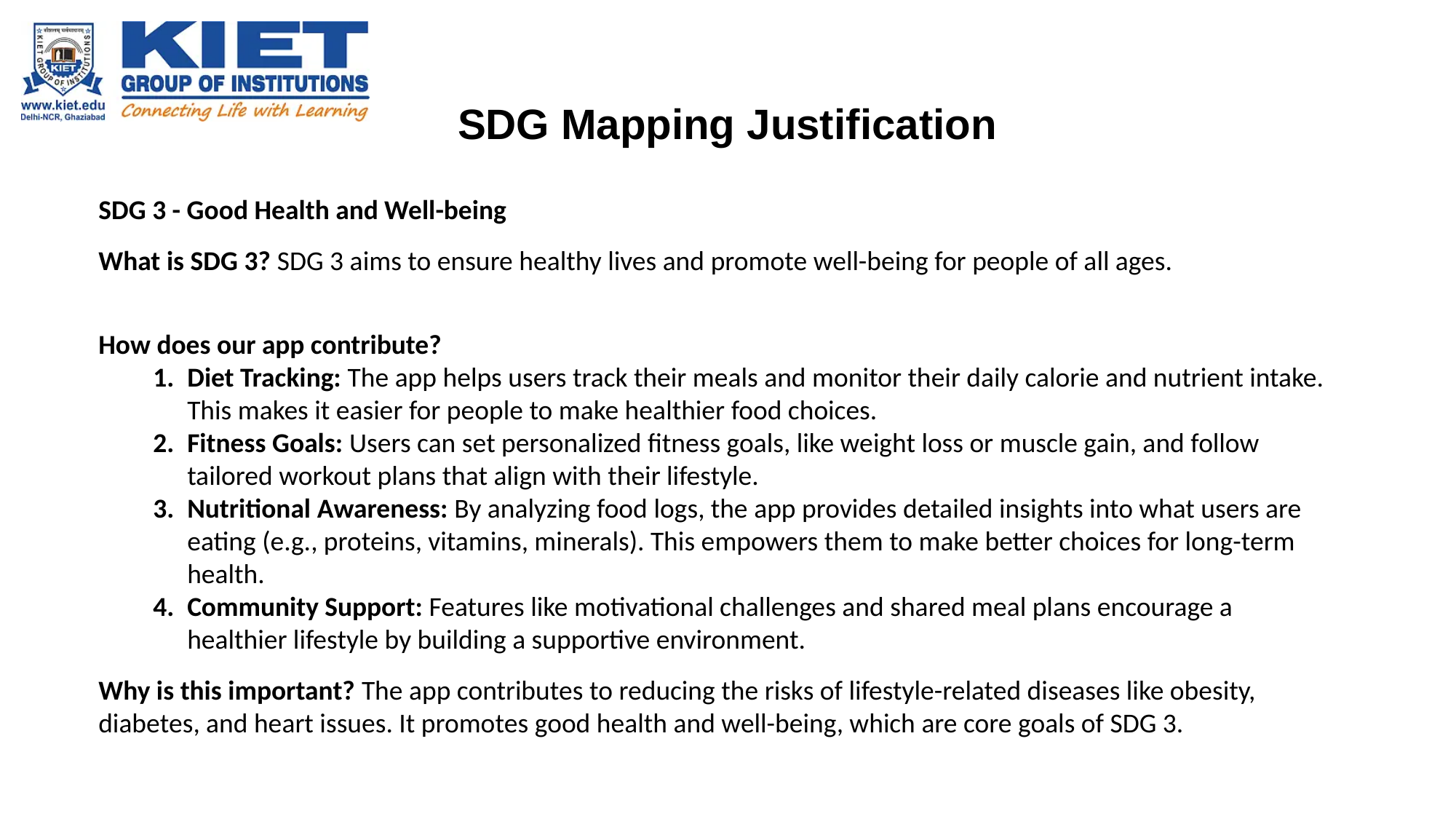

# SDG Mapping Justification
SDG 3 - Good Health and Well-being
What is SDG 3? SDG 3 aims to ensure healthy lives and promote well-being for people of all ages.

How does our app contribute?
Diet Tracking: The app helps users track their meals and monitor their daily calorie and nutrient intake. This makes it easier for people to make healthier food choices.
Fitness Goals: Users can set personalized fitness goals, like weight loss or muscle gain, and follow tailored workout plans that align with their lifestyle.
Nutritional Awareness: By analyzing food logs, the app provides detailed insights into what users are eating (e.g., proteins, vitamins, minerals). This empowers them to make better choices for long-term health.
Community Support: Features like motivational challenges and shared meal plans encourage a healthier lifestyle by building a supportive environment.
Why is this important? The app contributes to reducing the risks of lifestyle-related diseases like obesity, diabetes, and heart issues. It promotes good health and well-being, which are core goals of SDG 3.